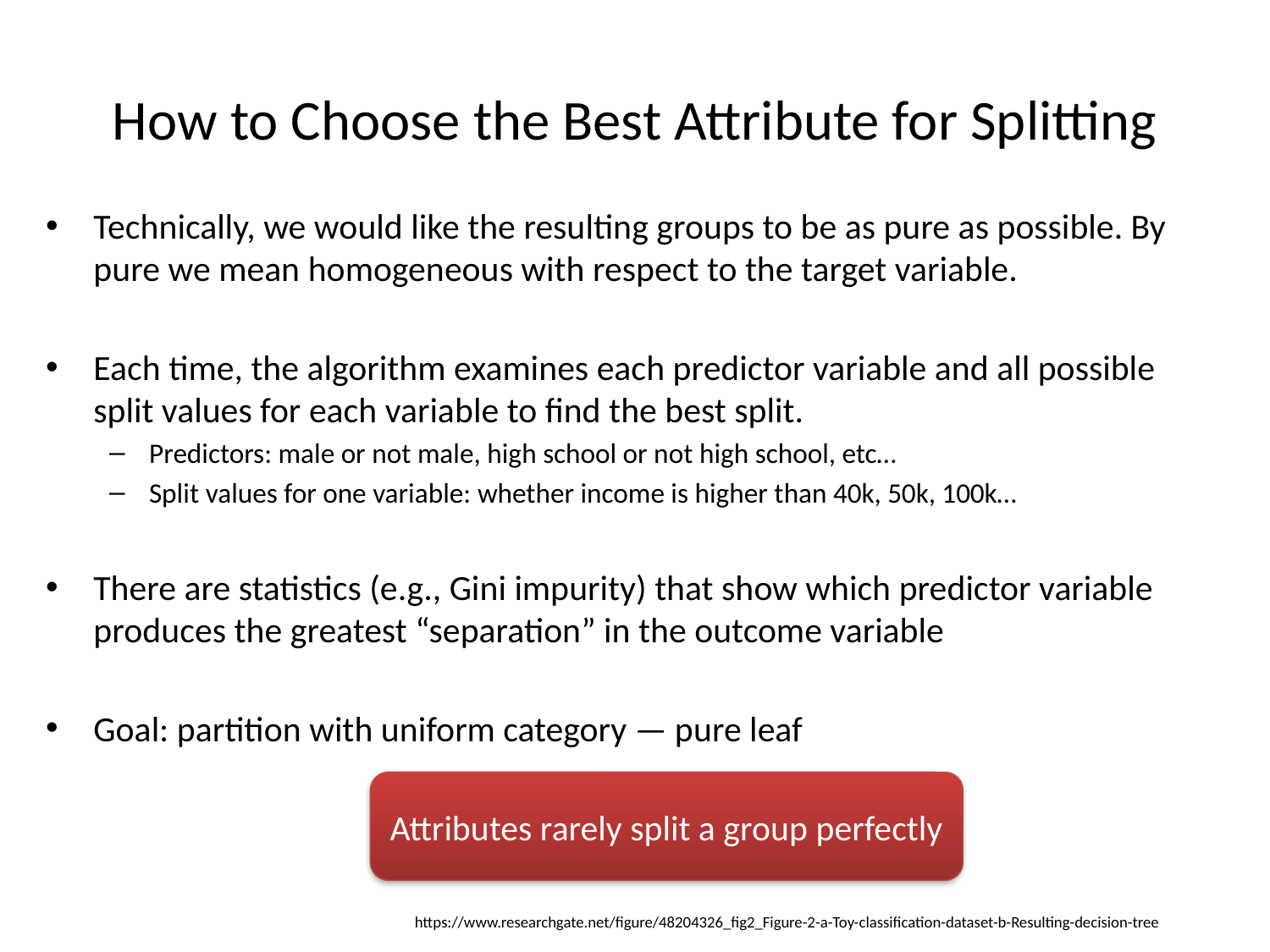

# How to Choose the Best Attribute for Splitting

Technically, we would like the resulting groups to be as pure as possible. By pure we mean homogeneous with respect to the target variable.

Each time, the algorithm examines each predictor variable and all possible split values for each variable to find the best split.
Predictors: male or not male, high school or not high school, etc…
Split values for one variable: whether income is higher than 40k, 50k, 100k…

There are statistics (e.g., Gini impurity) that show which predictor variable produces the greatest “separation” in the outcome variable

Goal: partition with uniform category — pure leaf

Attributes rarely split a group perfectly
https://www.researchgate.net/figure/48204326_fig2_Figure-2-a-Toy-classification-dataset-b-Resulting-decision-tree